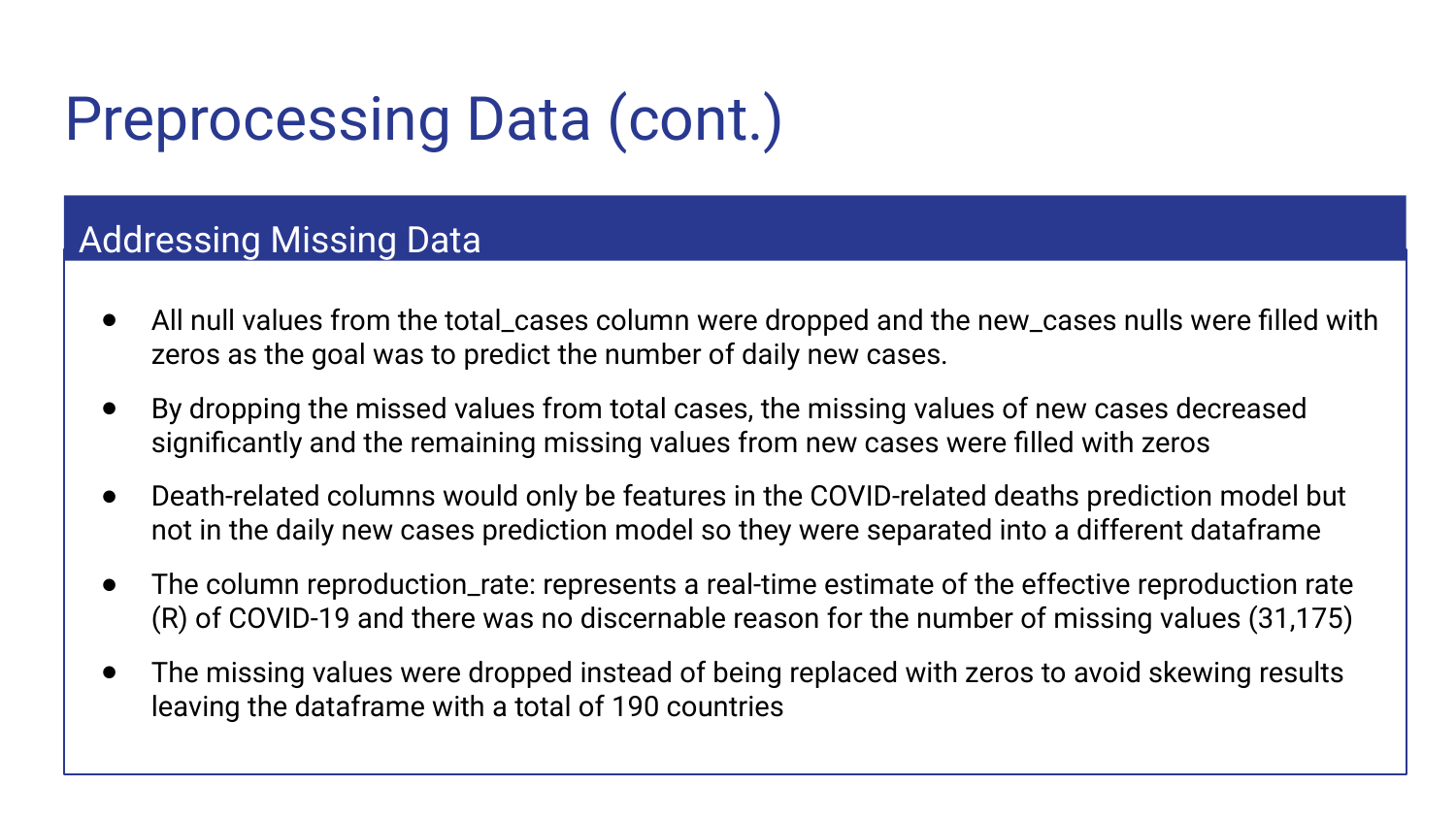

# Preprocessing Data (cont.)

All null values from the total_cases column were dropped and the new_cases nulls were filled with zeros as the goal was to predict the number of daily new cases.
By dropping the missed values from total cases, the missing values of new cases decreased significantly and the remaining missing values from new cases were filled with zeros
Death-related columns would only be features in the COVID-related deaths prediction model but not in the daily new cases prediction model so they were separated into a different dataframe
The column reproduction_rate: represents a real-time estimate of the effective reproduction rate (R) of COVID-19 and there was no discernable reason for the number of missing values (31,175)
The missing values were dropped instead of being replaced with zeros to avoid skewing results leaving the dataframe with a total of 190 countries
Addressing Missing Data